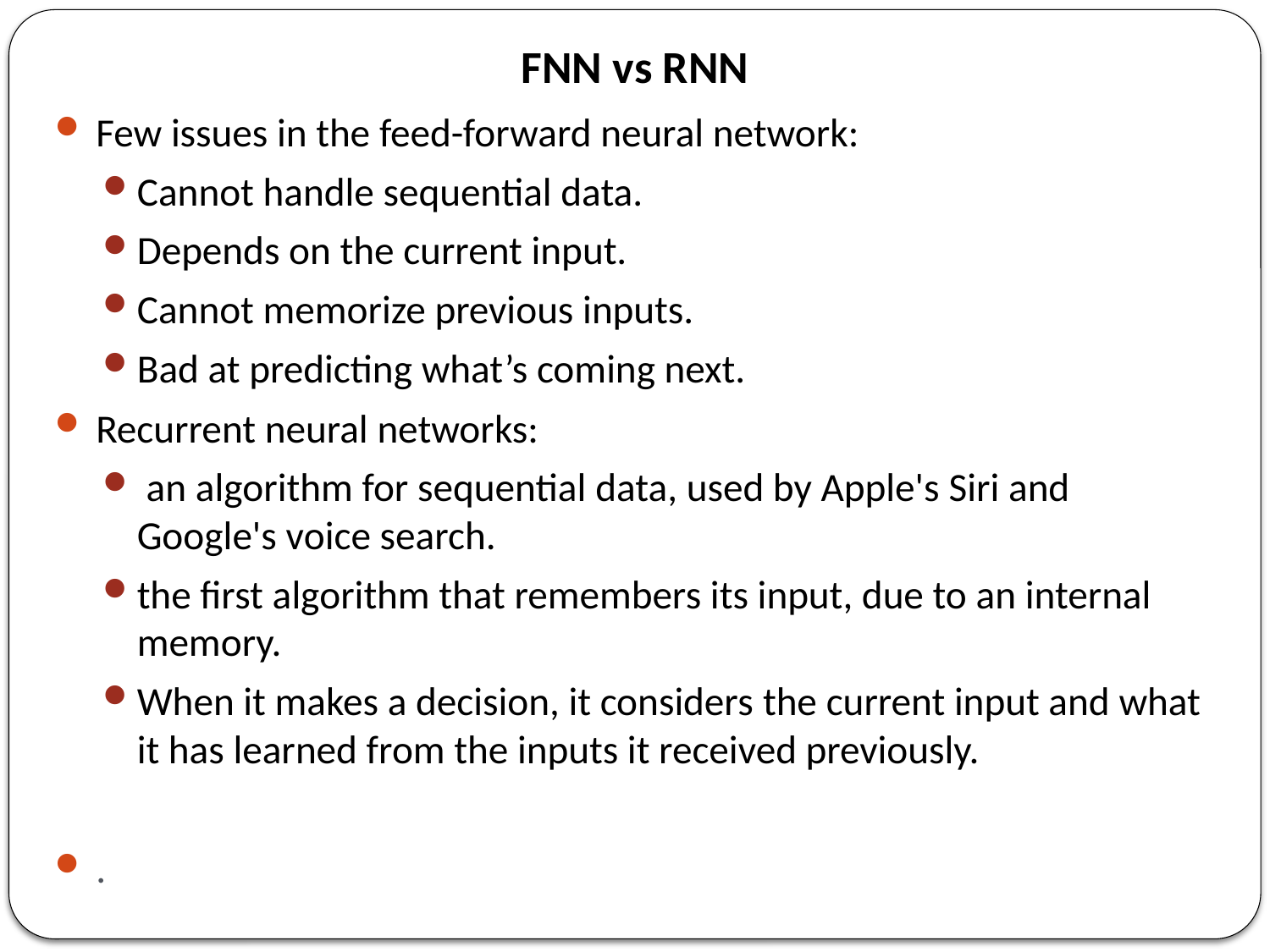

FNN vs RNN
Few issues in the feed-forward neural network:
Cannot handle sequential data.
Depends on the current input.
Cannot memorize previous inputs.
Bad at predicting what’s coming next.
Recurrent neural networks:
 an algorithm for sequential data, used by Apple's Siri and Google's voice search.
the first algorithm that remembers its input, due to an internal memory.
When it makes a decision, it considers the current input and what it has learned from the inputs it received previously.

.